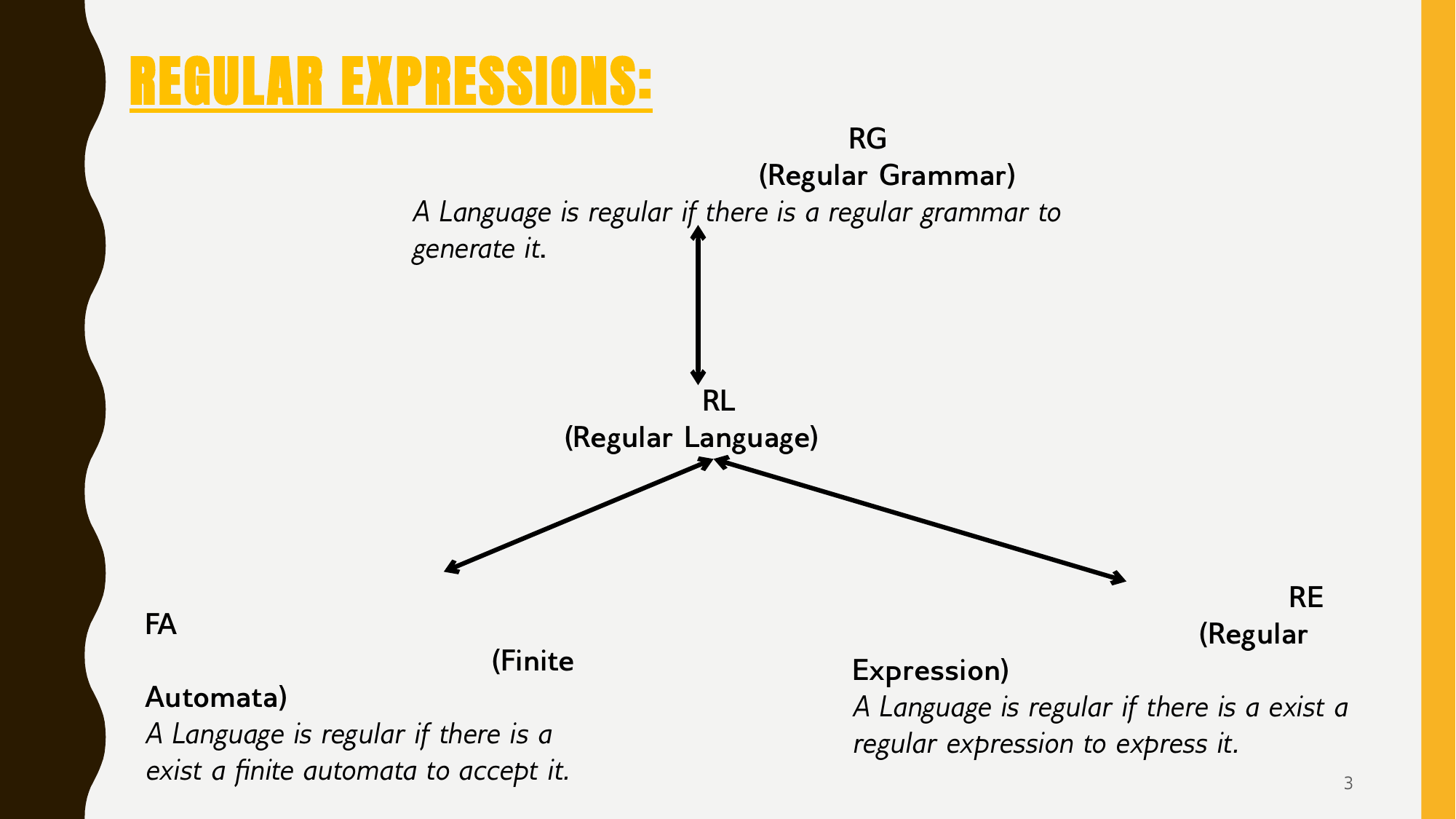

# REGULAR EXPRESSIONS:
              		  	RG
			  (Regular Grammar)
A Language is regular if there is a regular grammar to generate it.
              RL
(Regular Language)
              		  	FA
			  (Finite Automata)
A Language is regular if there is a exist a finite automata to accept it.
              		  	RE
			  (Regular Expression)
A Language is regular if there is a exist a regular expression to express it.
3